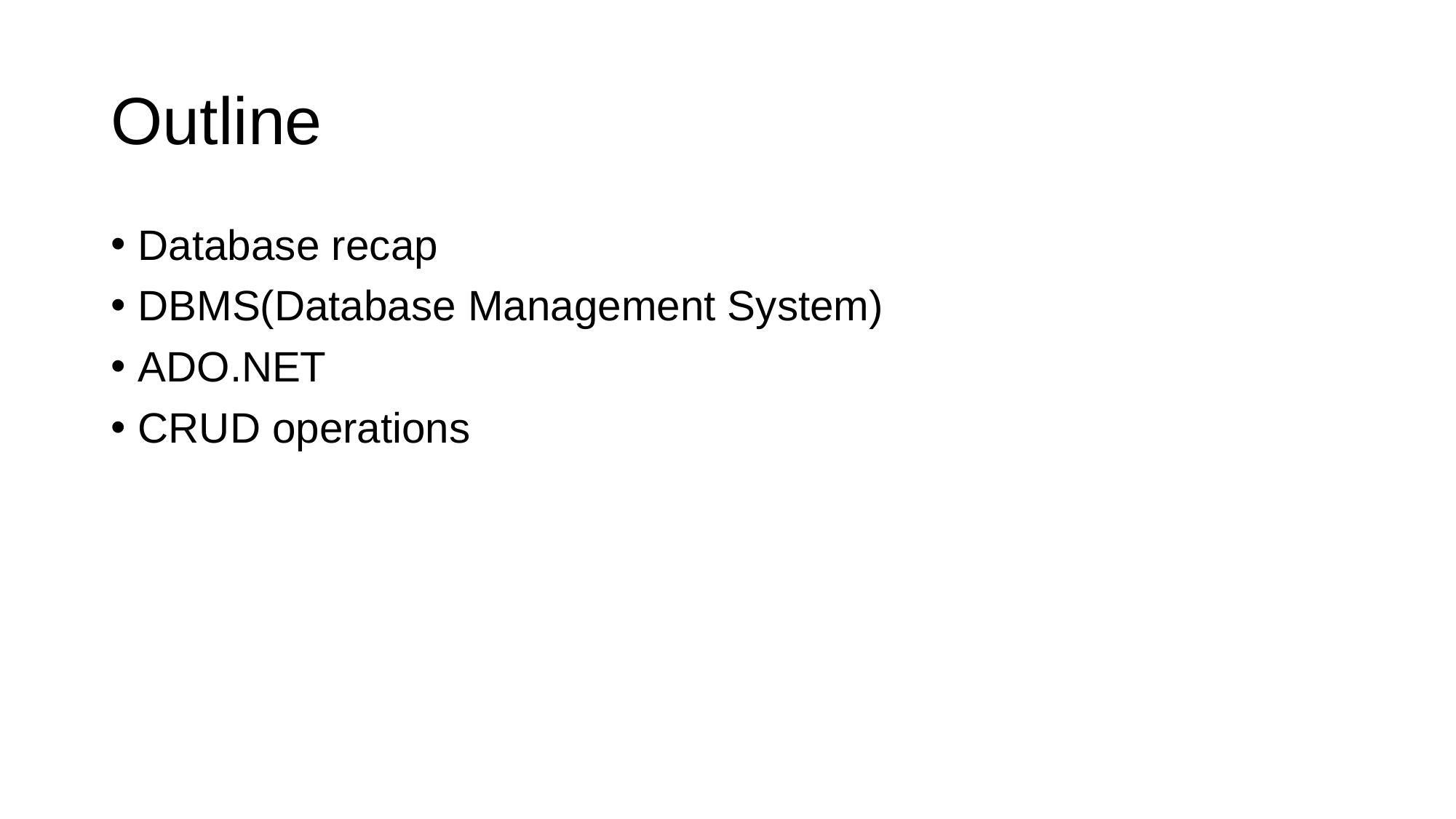

# Outline
Database recap
DBMS(Database Management System)
ADO.NET
CRUD operations